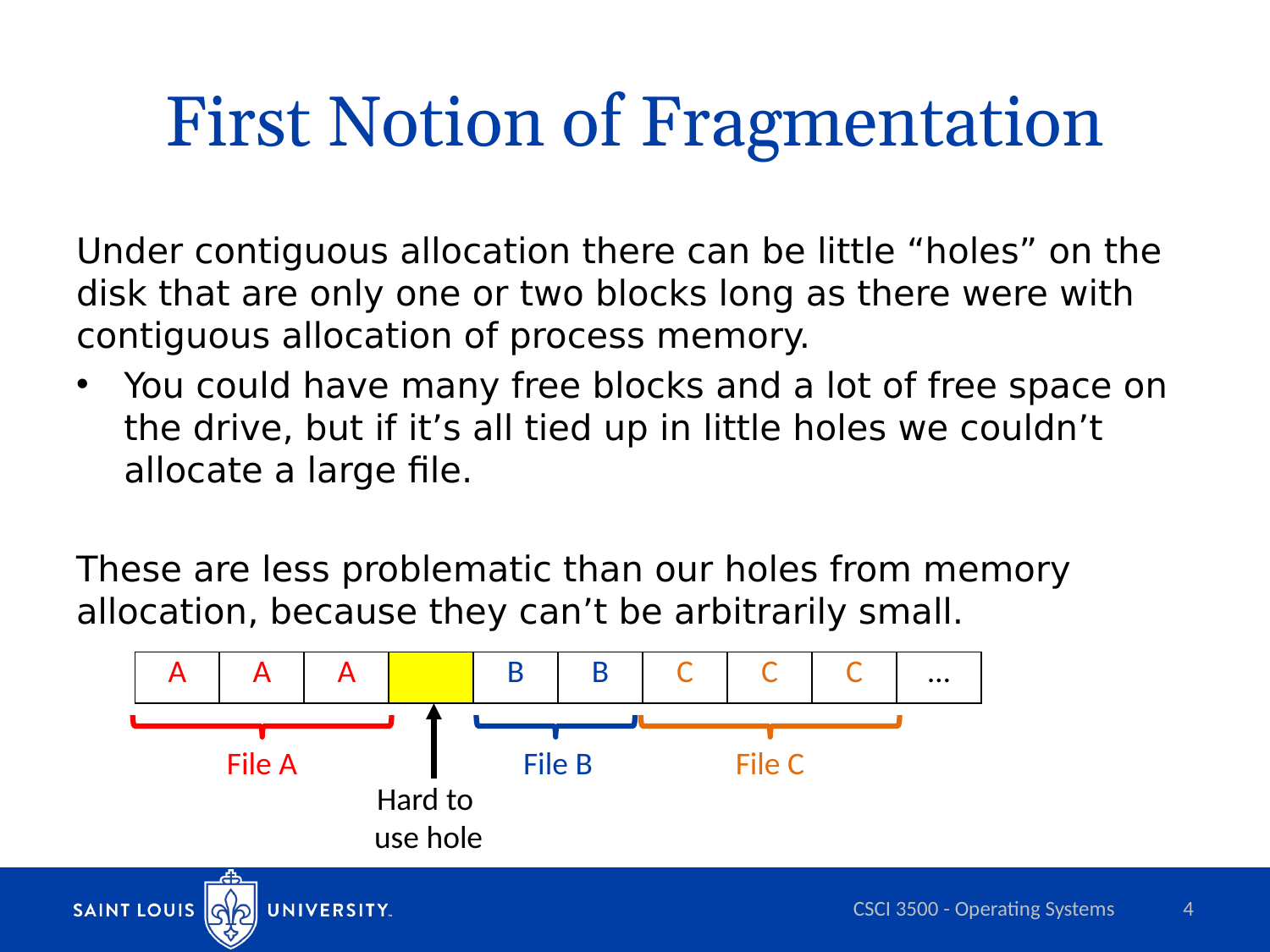

# First Notion of Fragmentation
Under contiguous allocation there can be little “holes” on the disk that are only one or two blocks long as there were with contiguous allocation of process memory.
You could have many free blocks and a lot of free space on the drive, but if it’s all tied up in little holes we couldn’t allocate a large file.

These are less problematic than our holes from memory allocation, because they can’t be arbitrarily small.

| A | A | A |  | B | B | C | C | C | … |
| --- | --- | --- | --- | --- | --- | --- | --- | --- | --- |
File A
File B
File C
Hard to
use hole
CSCI 3500 - Operating Systems
4